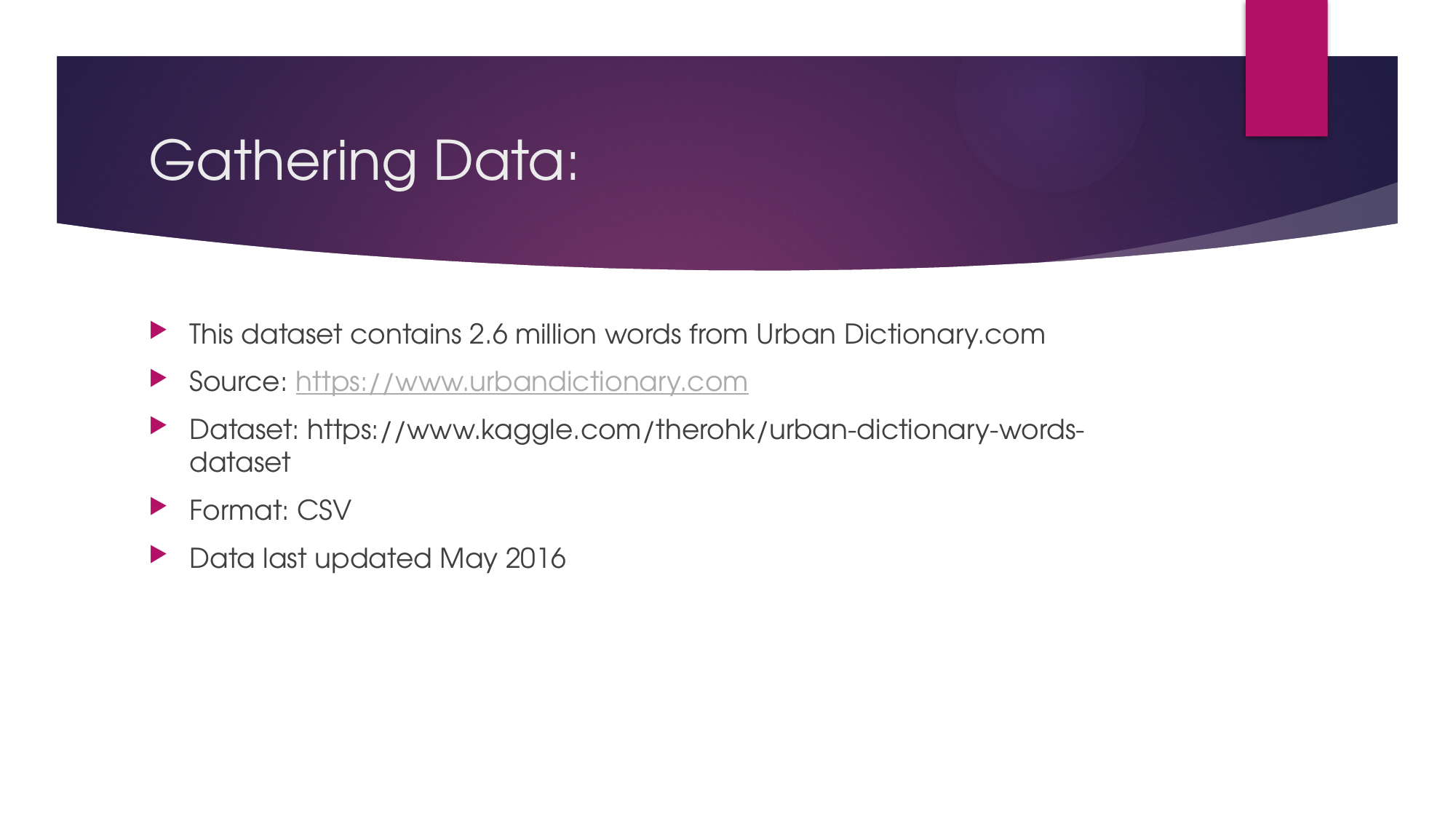

# Gathering Data:
This dataset contains 2.6 million words from Urban Dictionary.com
Source: https://www.urbandictionary.com
Dataset: https://www.kaggle.com/therohk/urban-dictionary-words-dataset
Format: CSV
Data last updated May 2016